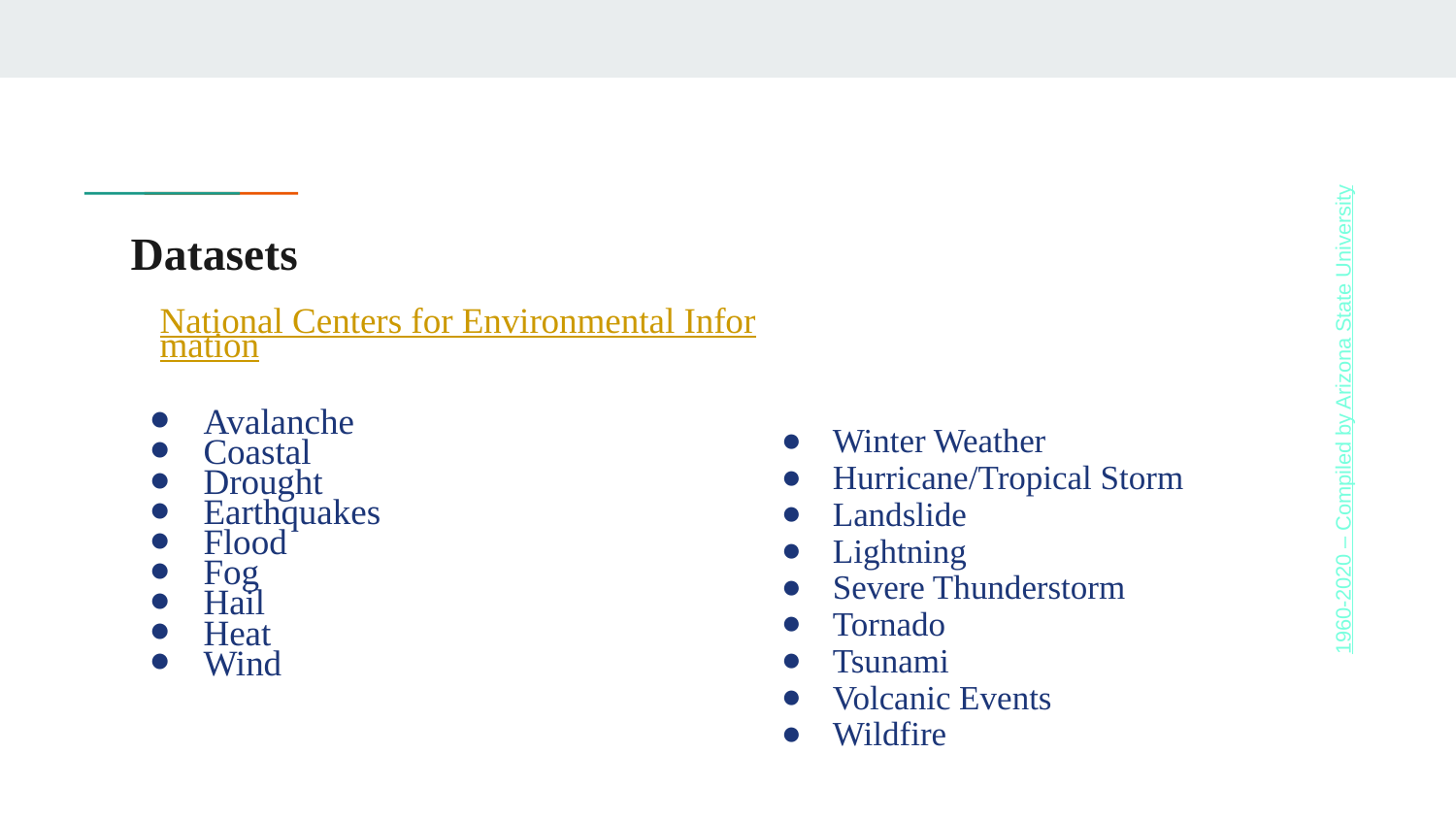

# Datasets
National Centers for Environmental Information

Avalanche
Coastal
Drought
Earthquakes
Flood
Fog
Hail
Heat
Wind

Winter Weather
Hurricane/Tropical Storm
Landslide
Lightning
Severe Thunderstorm
Tornado
Tsunami
Volcanic Events
Wildfire

1960-2020 – Compiled by Arizona State University